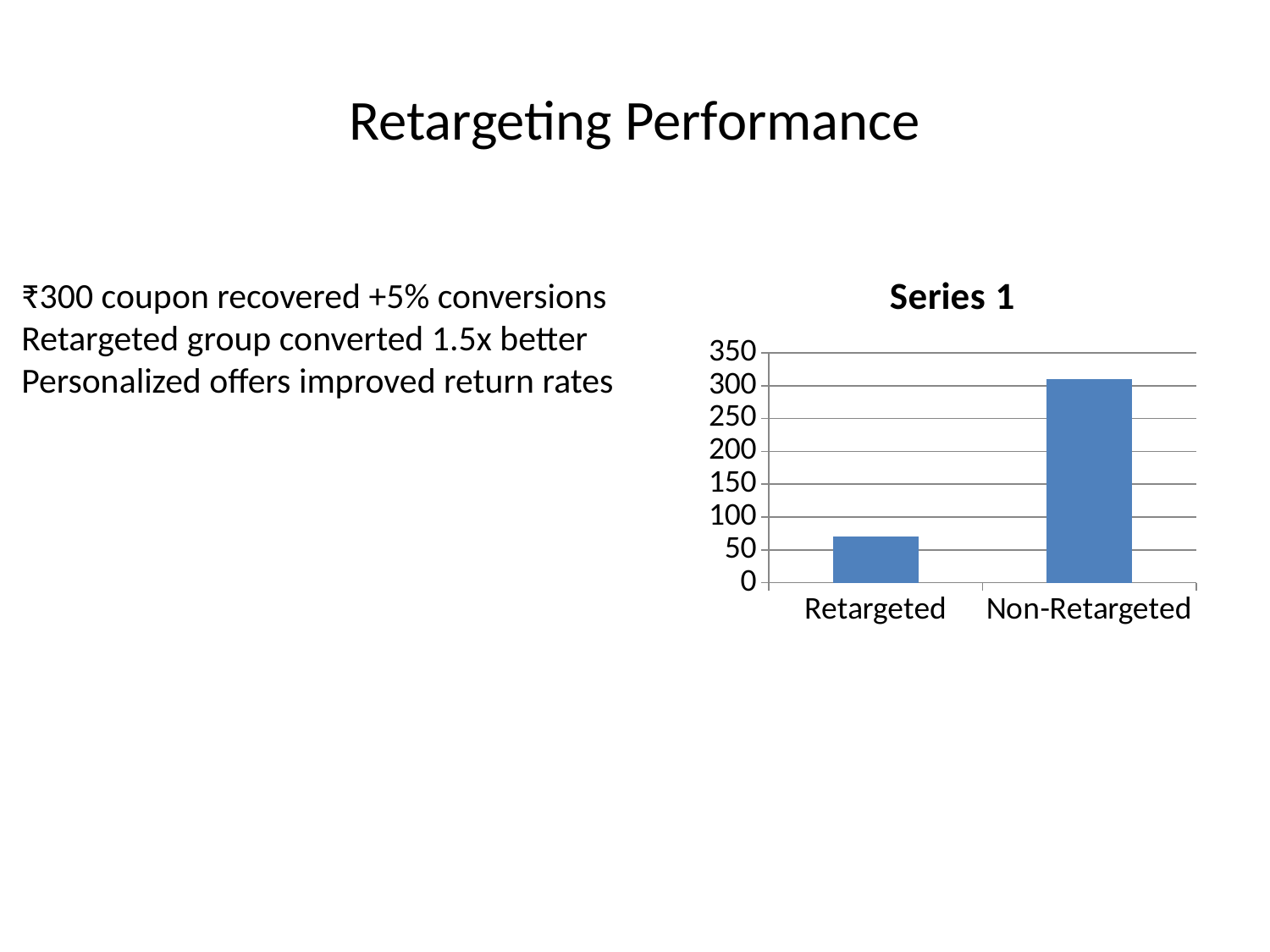

# Retargeting Performance

₹300 coupon recovered +5% conversions
Retargeted group converted 1.5x better
Personalized offers improved return rates

### Chart

| Category | Series 1 |
|---|---|
| Retargeted | 70.0 |
| Non-Retargeted | 310.0 |